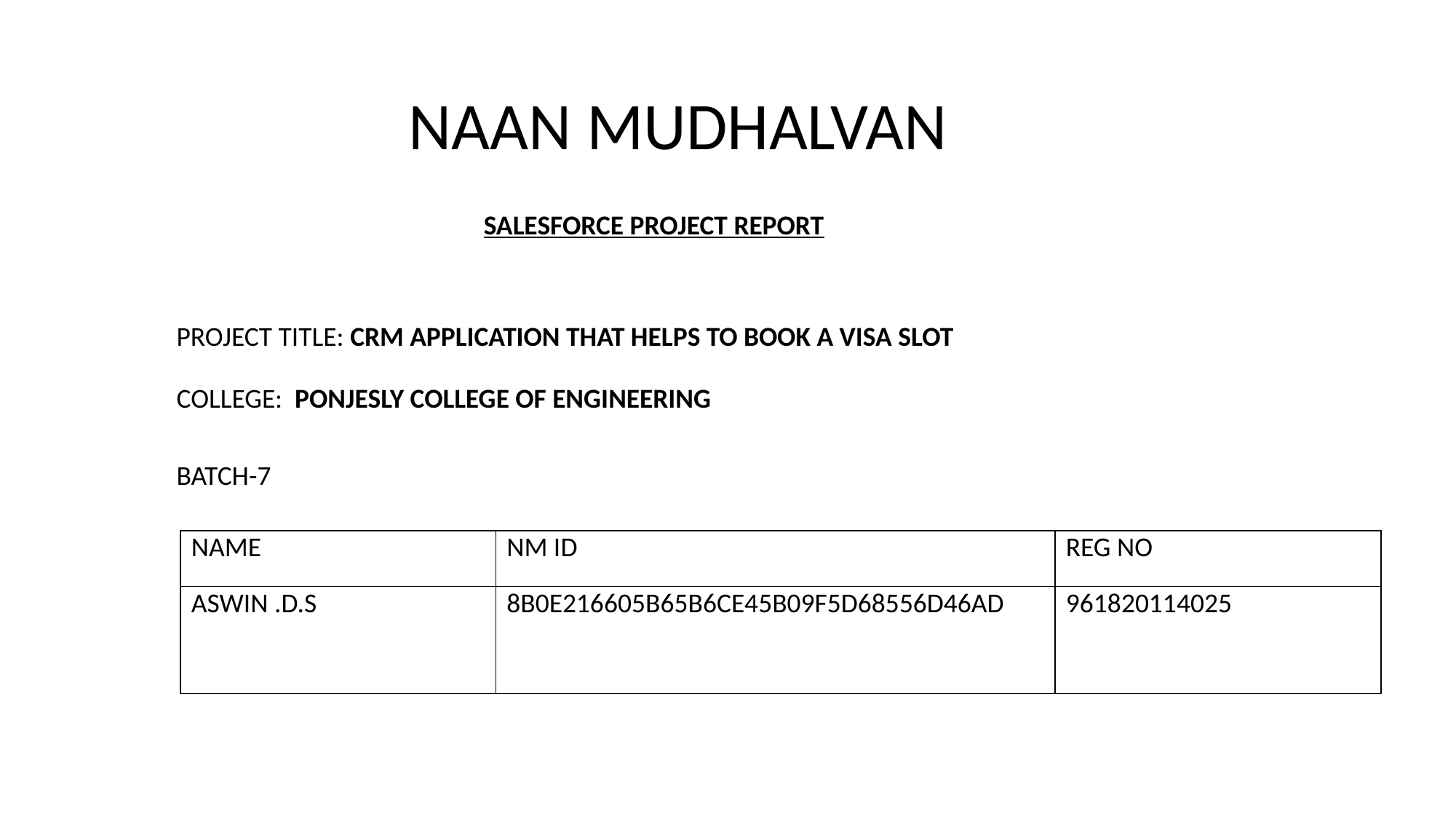

# NAAN MUDHALVAN
SALESFORCE PROJECT REPORT
PROJECT TITLE: CRM APPLICATION THAT HELPS TO BOOK A VISA SLOT
COLLEGE:  PONJESLY COLLEGE OF ENGINEERING
BATCH-7
| NAME | NM ID | REG NO |
| --- | --- | --- |
| ASWIN .D.S | 8B0E216605B65B6CE45B09F5D68556D46AD | 961820114025 |